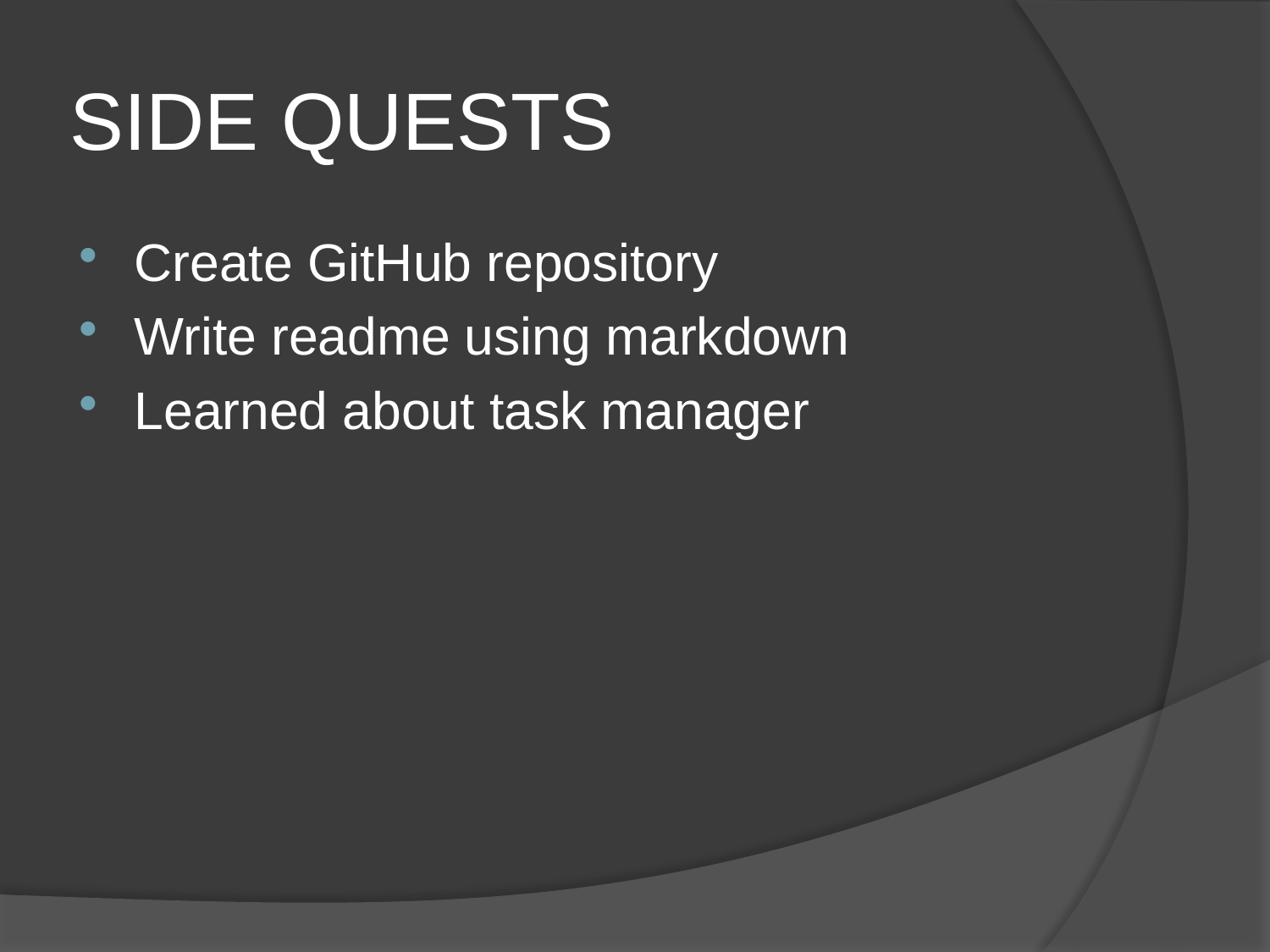

# SIDE QUESTS
Create GitHub repository
Write readme using markdown
Learned about task manager